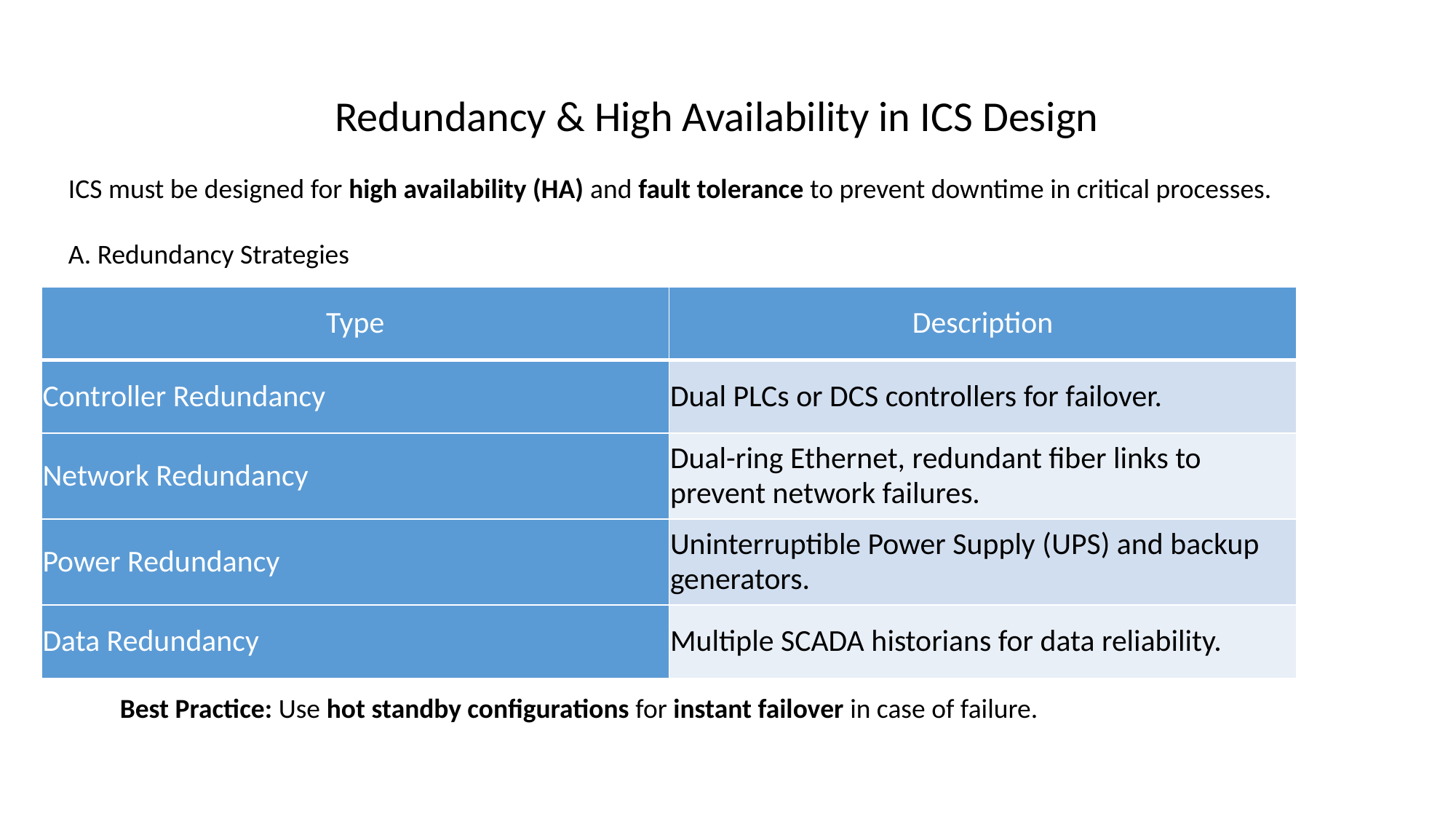

# Redundancy & High Availability in ICS Design
ICS must be designed for high availability (HA) and fault tolerance to prevent downtime in critical processes.

A. Redundancy Strategies

| Type | Description |
| --- | --- |
| Controller Redundancy | Dual PLCs or DCS controllers for failover. |
| Network Redundancy | Dual-ring Ethernet, redundant fiber links to prevent network failures. |
| Power Redundancy | Uninterruptible Power Supply (UPS) and backup generators. |
| Data Redundancy | Multiple SCADA historians for data reliability. |

Best Practice: Use hot standby configurations for instant failover in case of failure.